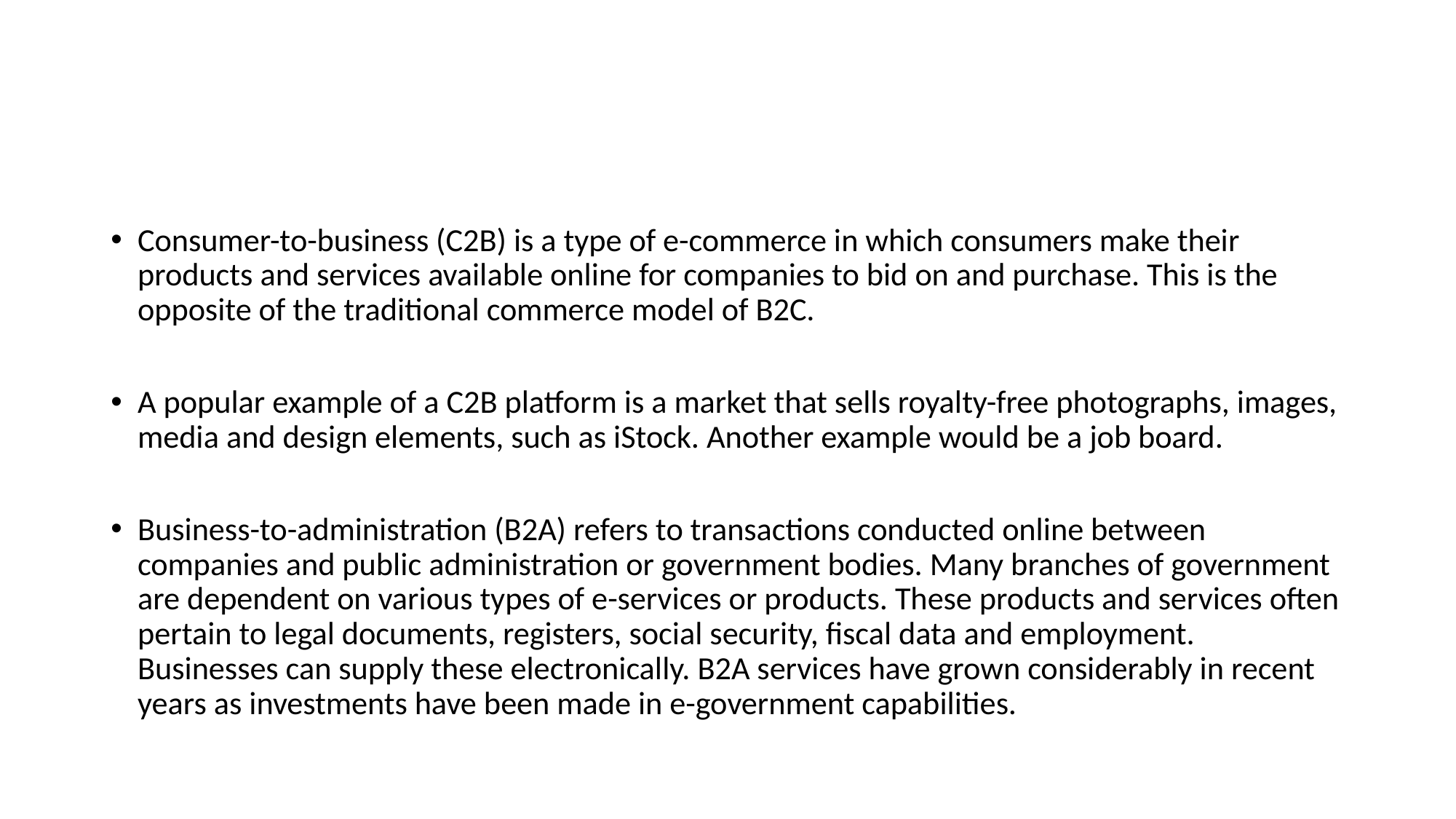

#
Consumer-to-business (C2B) is a type of e-commerce in which consumers make their products and services available online for companies to bid on and purchase. This is the opposite of the traditional commerce model of B2C.

A popular example of a C2B platform is a market that sells royalty-free photographs, images, media and design elements, such as iStock. Another example would be a job board.

Business-to-administration (B2A) refers to transactions conducted online between companies and public administration or government bodies. Many branches of government are dependent on various types of e-services or products. These products and services often pertain to legal documents, registers, social security, fiscal data and employment. Businesses can supply these electronically. B2A services have grown considerably in recent years as investments have been made in e-government capabilities.